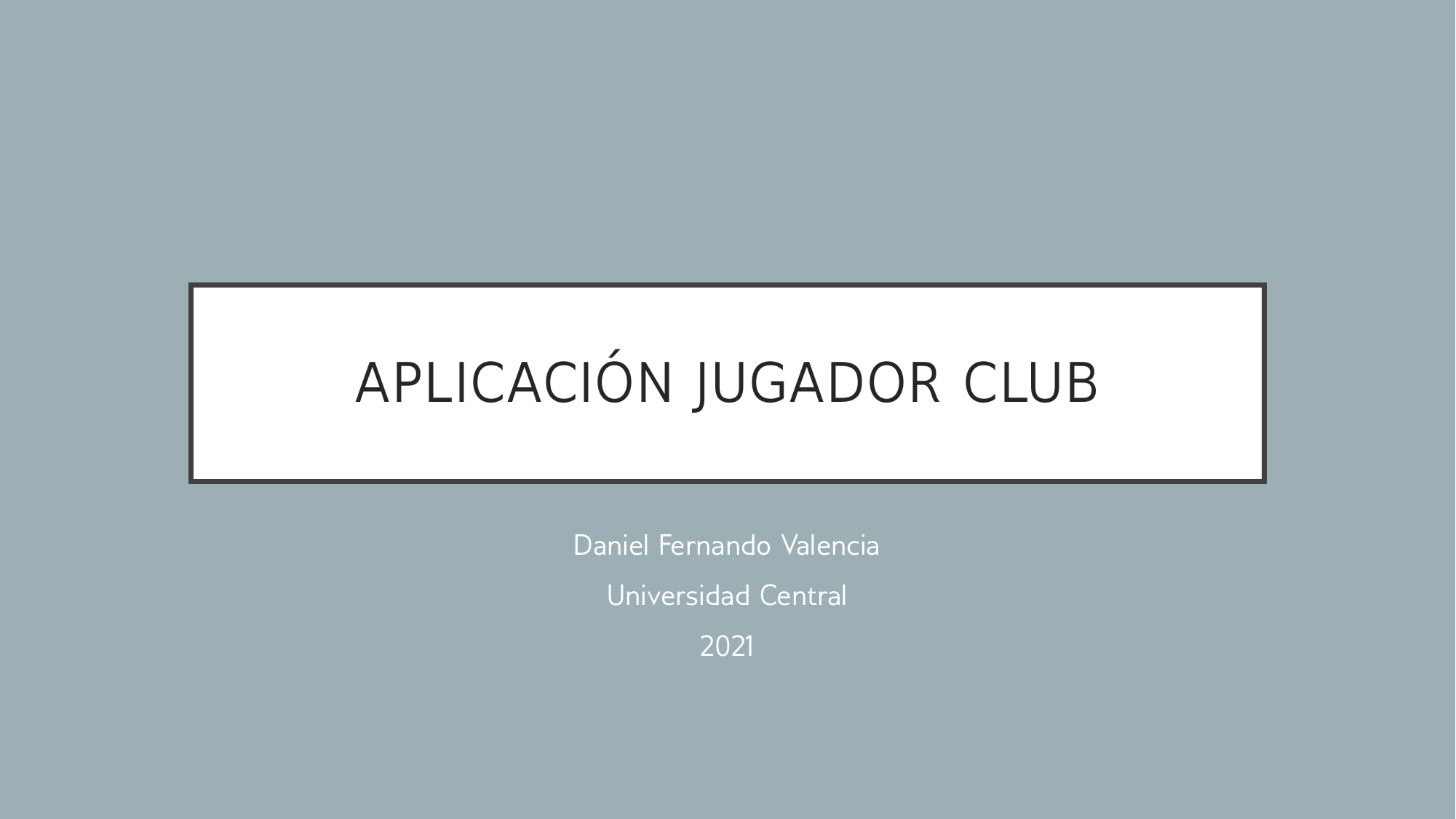

# Aplicación jugador club
Daniel Fernando Valencia
Universidad Central
2021